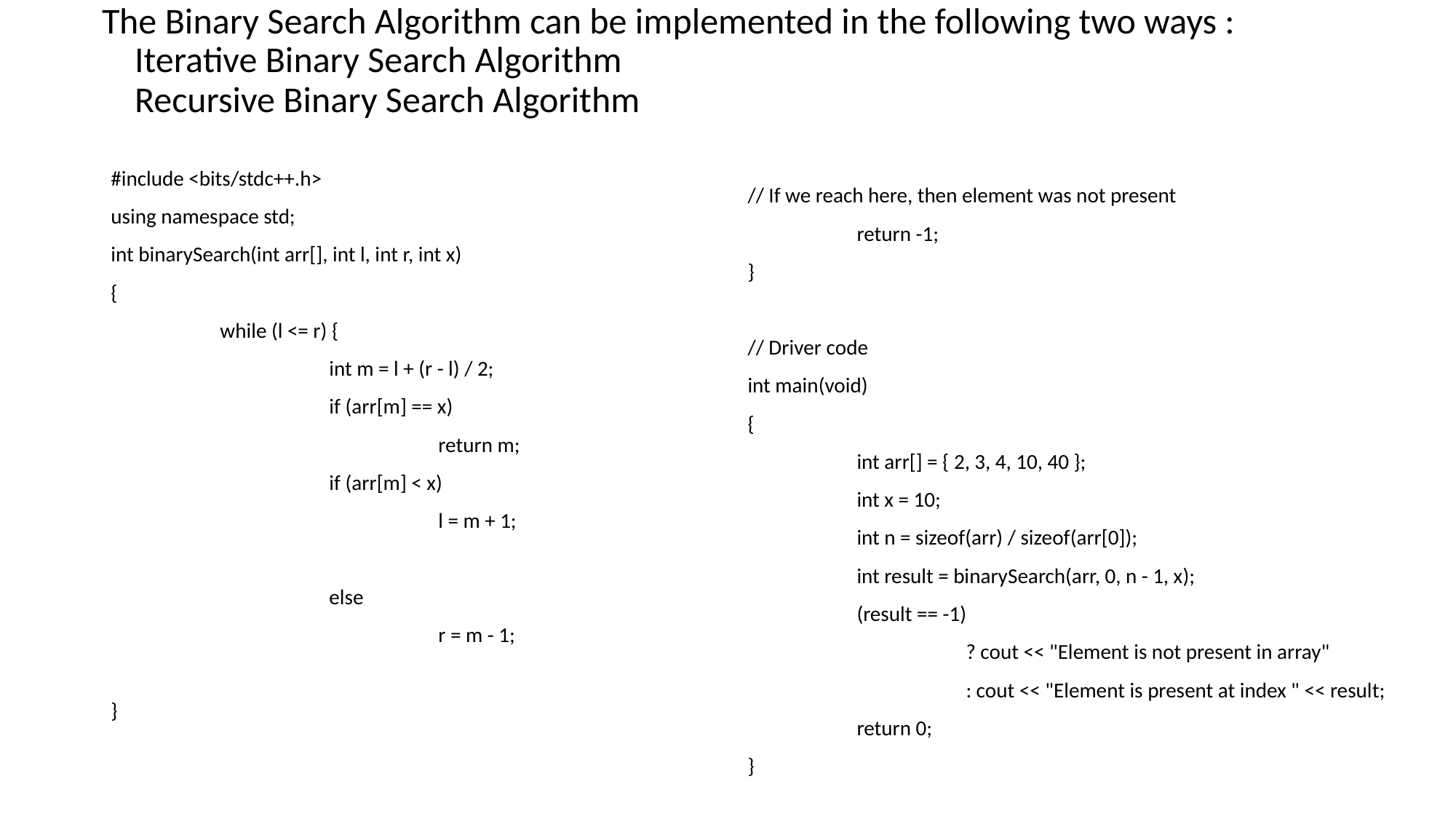

# The Binary Search Algorithm can be implemented in the following two ways : Iterative Binary Search Algorithm Recursive Binary Search Algorithm
#include <bits/stdc++.h>
using namespace std;
int binarySearch(int arr[], int l, int r, int x)
{
	while (l <= r) {
		int m = l + (r - l) / 2;
		if (arr[m] == x)
			return m;
		if (arr[m] < x)
			l = m + 1;

		else
			r = m - 1;

}

// If we reach here, then element was not present
	return -1;
}

// Driver code
int main(void)
{
	int arr[] = { 2, 3, 4, 10, 40 };
	int x = 10;
	int n = sizeof(arr) / sizeof(arr[0]);
	int result = binarySearch(arr, 0, n - 1, x);
	(result == -1)
		? cout << "Element is not present in array"
		: cout << "Element is present at index " << result;
	return 0;
}